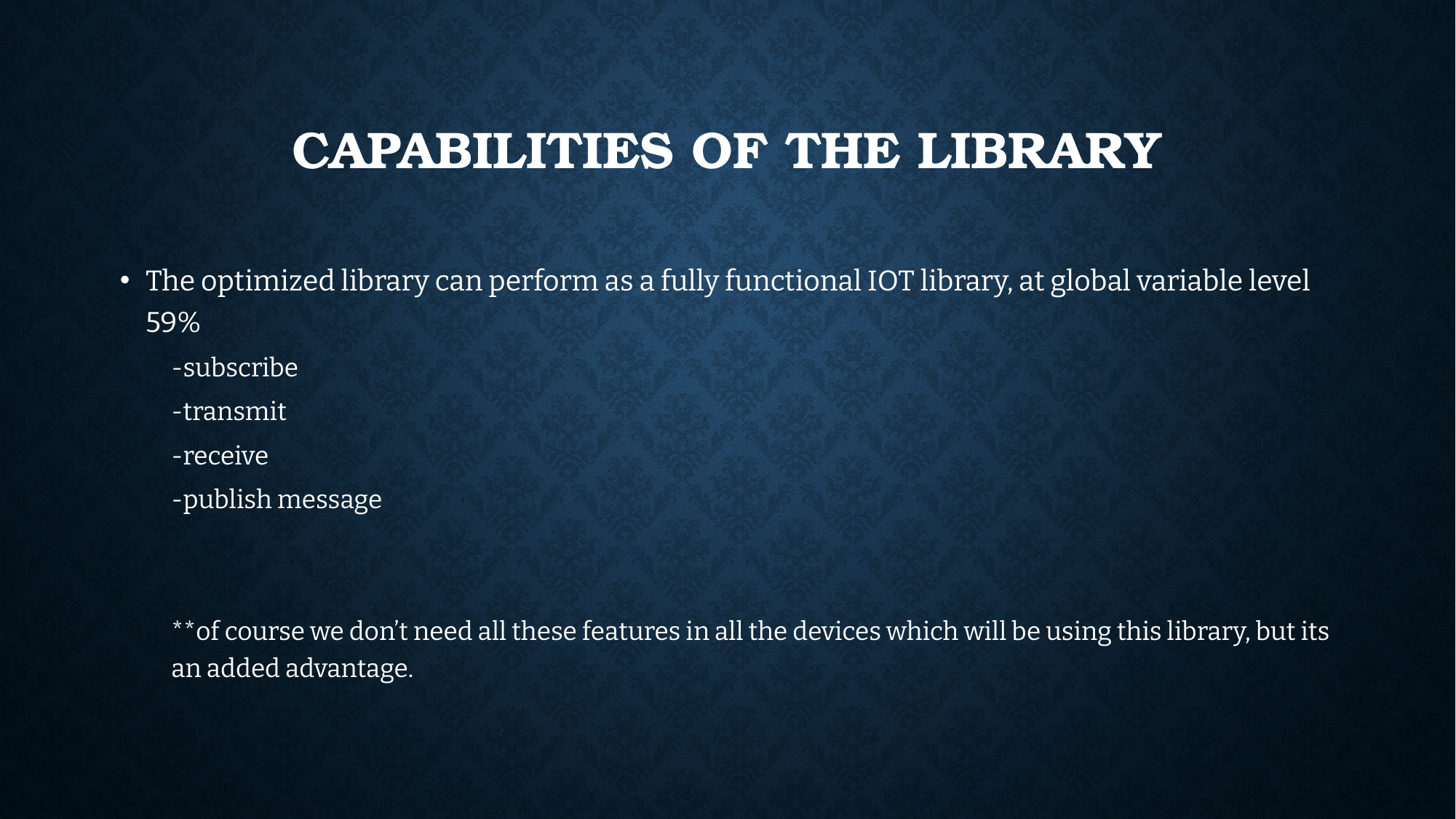

# Capabilities of the library
The optimized library can perform as a fully functional IOT library, at global variable level 59%
-subscribe
-transmit
-receive
-publish message

**of course we don’t need all these features in all the devices which will be using this library, but its an added advantage.